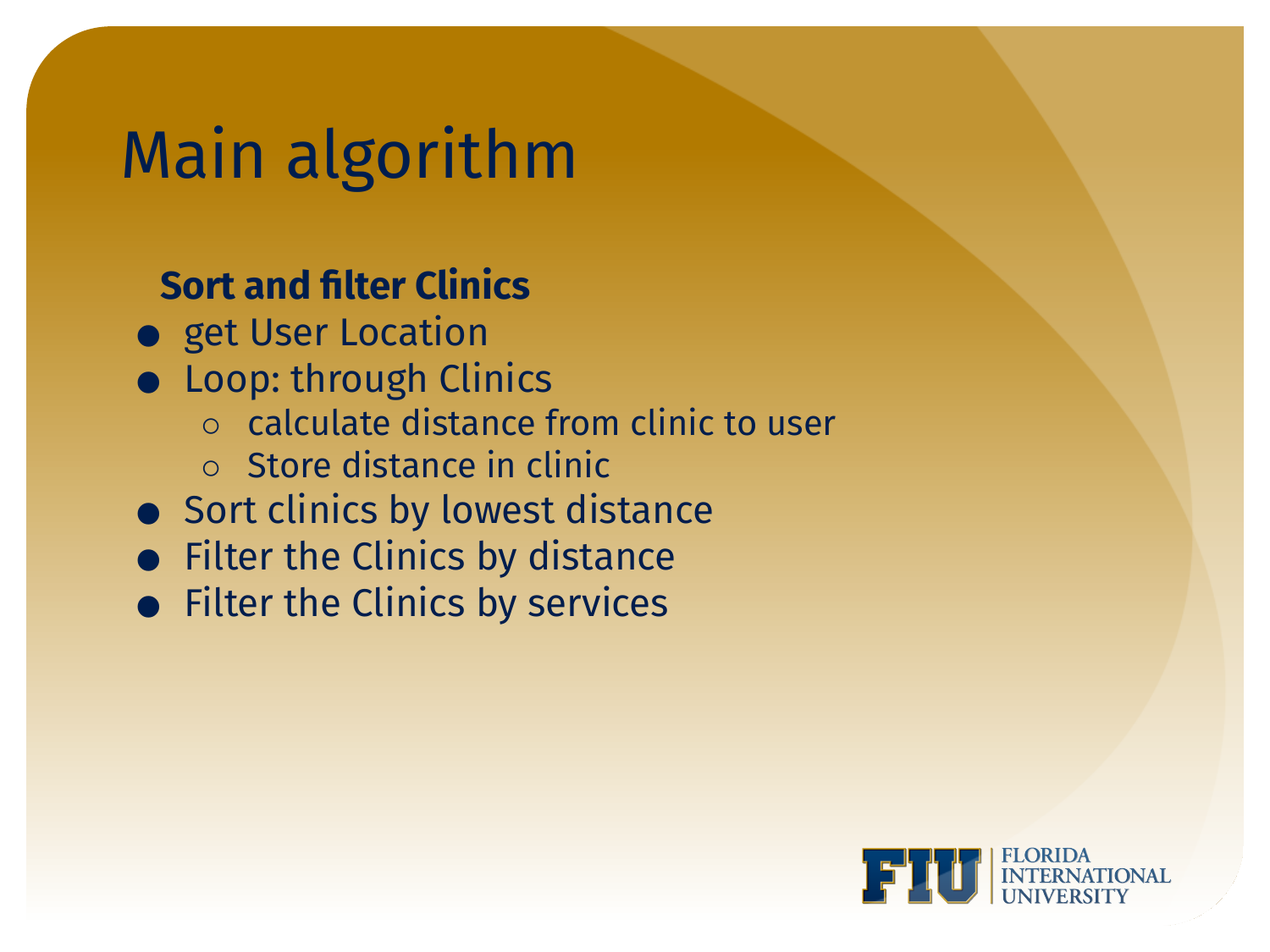

# Main algorithm
Sort and filter Clinics
get User Location
Loop: through Clinics
calculate distance from clinic to user
Store distance in clinic
Sort clinics by lowest distance
Filter the Clinics by distance
Filter the Clinics by services